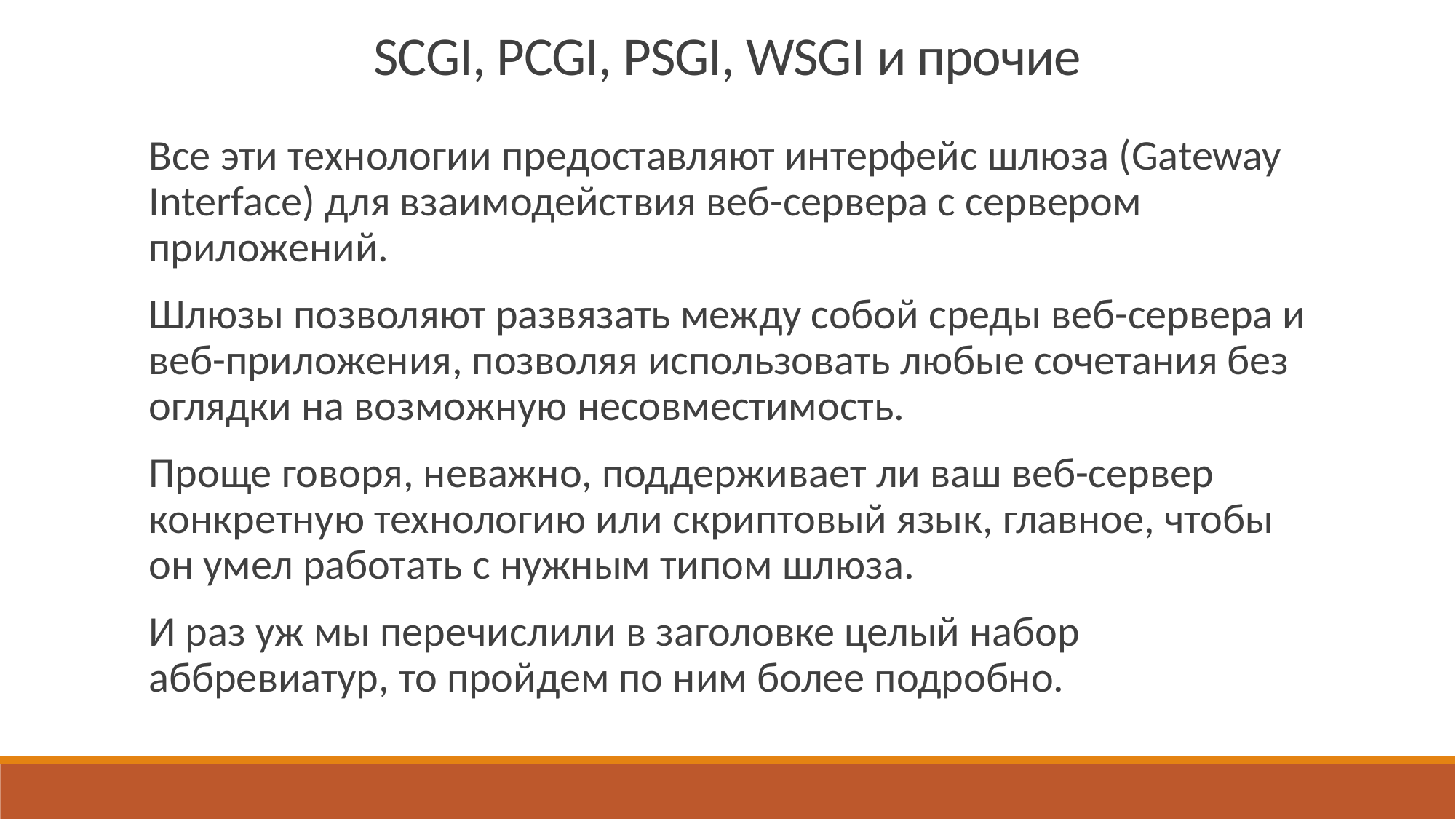

SCGI, PCGI, PSGI, WSGI и прочие
Все эти технологии предоставляют интерфейс шлюза (Gateway Interface) для взаимодействия веб-сервера с сервером приложений.
Шлюзы позволяют развязать между собой среды веб-сервера и веб-приложения, позволяя использовать любые сочетания без оглядки на возможную несовместимость.
Проще говоря, неважно, поддерживает ли ваш веб-сервер конкретную технологию или скриптовый язык, главное, чтобы он умел работать с нужным типом шлюза.
И раз уж мы перечислили в заголовке целый набор аббревиатур, то пройдем по ним более подробно.